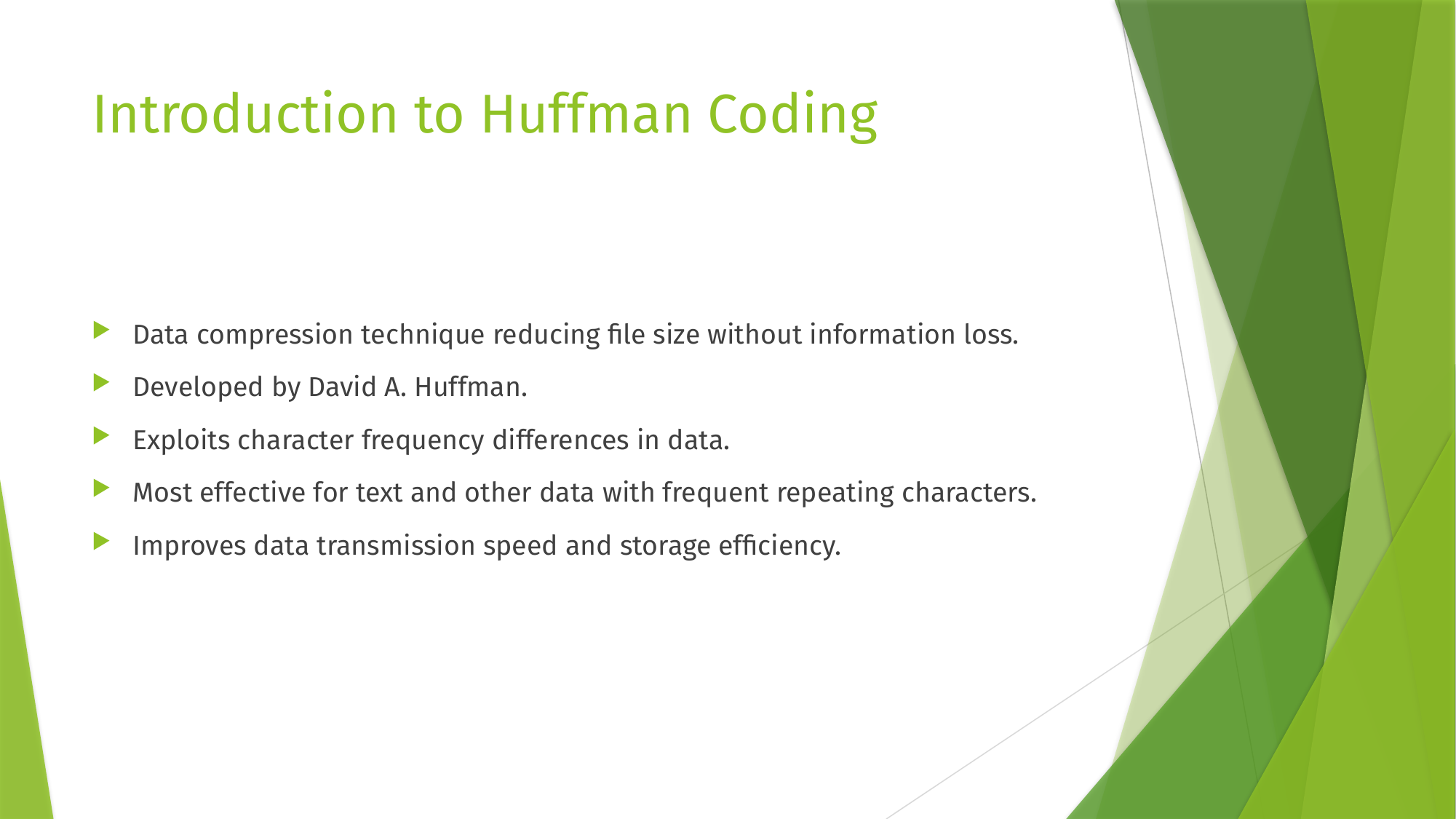

# Introduction to Huffman Coding

Data compression technique reducing file size without information loss.
Developed by David A. Huffman.
Exploits character frequency differences in data.
Most effective for text and other data with frequent repeating characters.
Improves data transmission speed and storage efficiency.